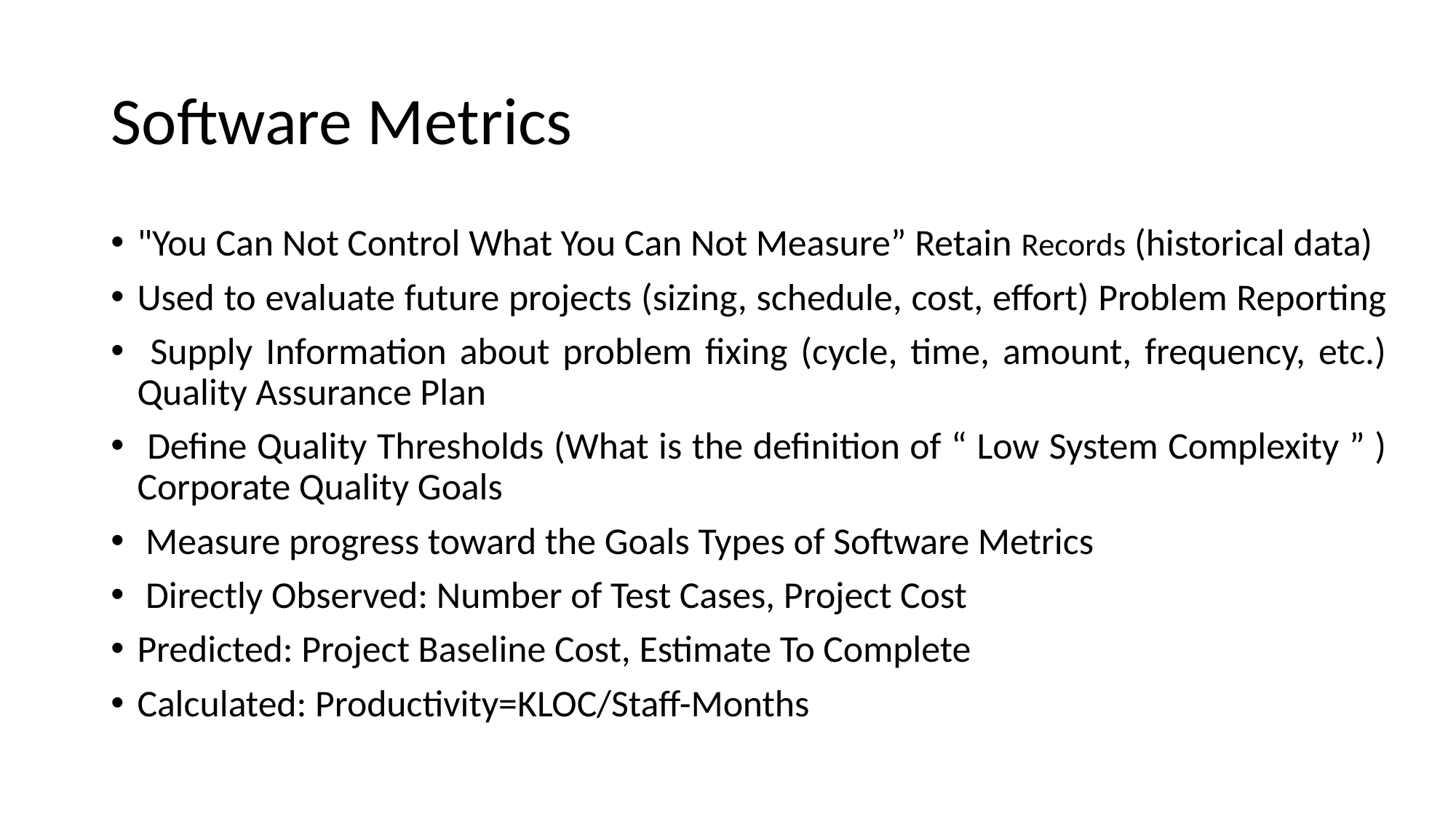

# Software Metrics
"You Can Not Control What You Can Not Measure” Retain Records (historical data)
Used to evaluate future projects (sizing, schedule, cost, effort) Problem Reporting
 Supply Information about problem fixing (cycle, time, amount, frequency, etc.) Quality Assurance Plan
 Define Quality Thresholds (What is the definition of “ Low System Complexity ” ) Corporate Quality Goals
 Measure progress toward the Goals Types of Software Metrics
 Directly Observed: Number of Test Cases, Project Cost
Predicted: Project Baseline Cost, Estimate To Complete
Calculated: Productivity=KLOC/Staff-Months